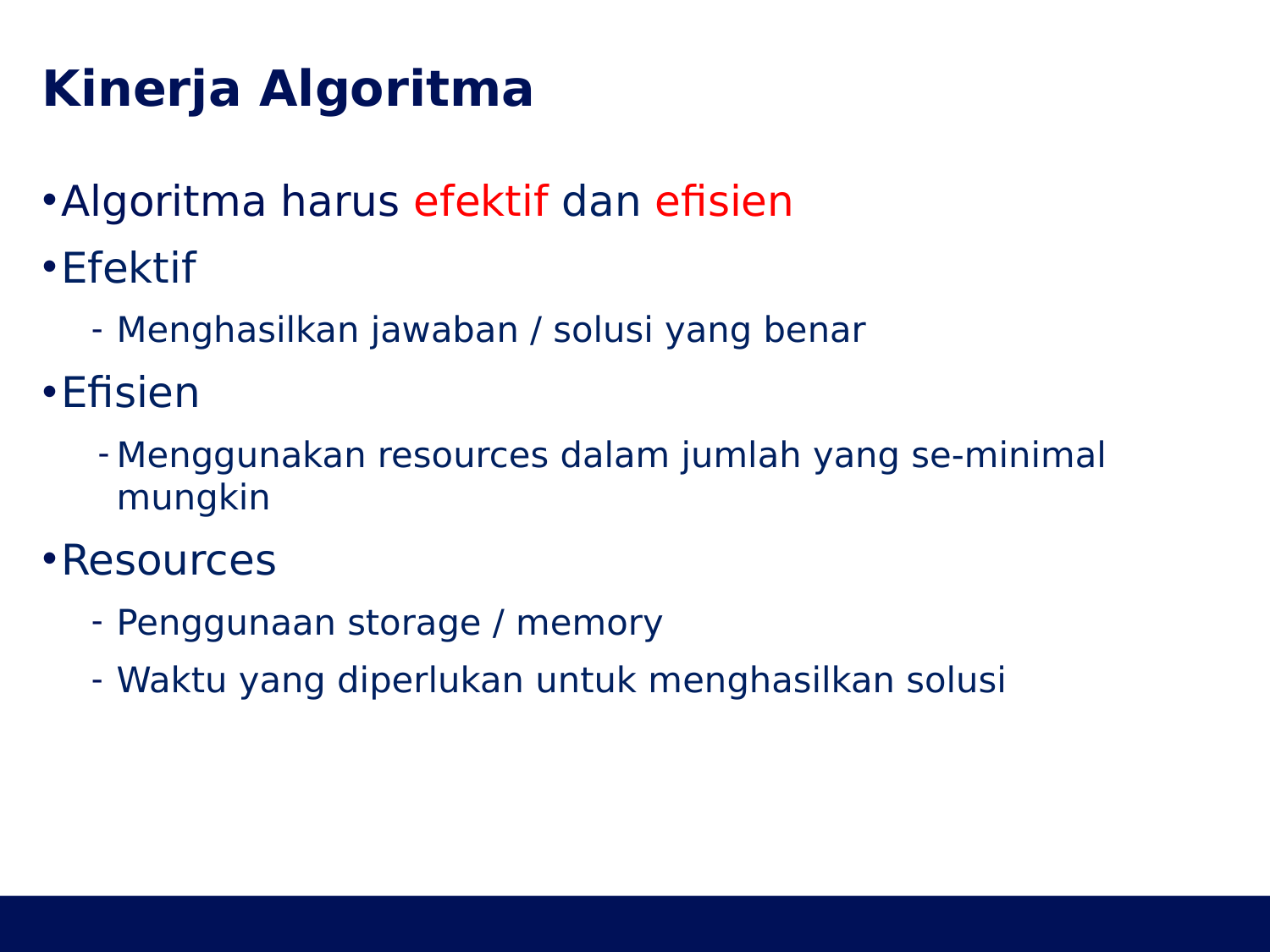

# Kinerja Algoritma
Algoritma harus efektif dan efisien
Efektif
Menghasilkan jawaban / solusi yang benar
Efisien
Menggunakan resources dalam jumlah yang se-minimal mungkin
Resources
Penggunaan storage / memory
Waktu yang diperlukan untuk menghasilkan solusi